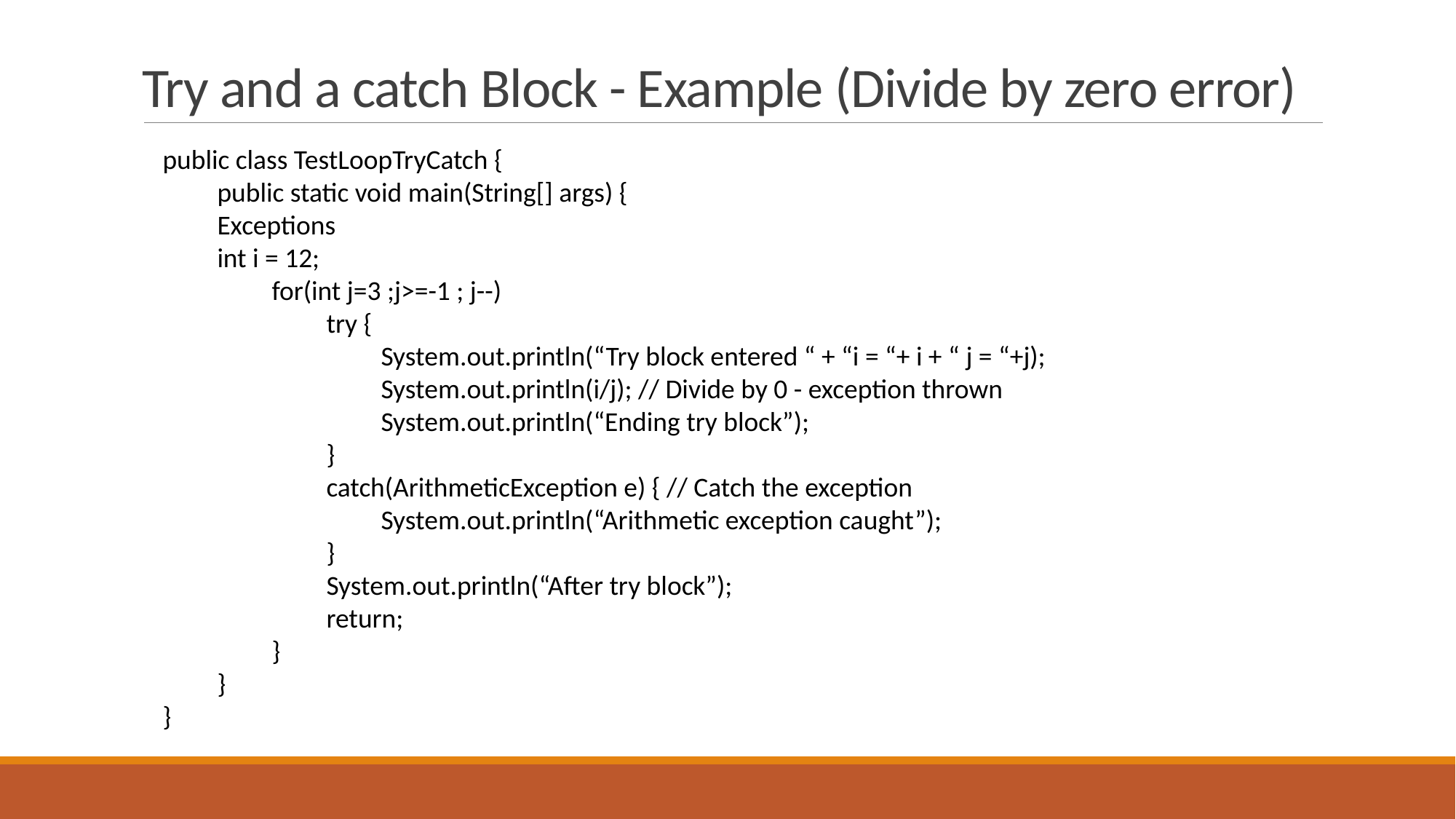

# Try and a catch Block - Example (Divide by zero error)
public class TestLoopTryCatch {
public static void main(String[] args) {
Exceptions
int i = 12;
for(int j=3 ;j>=-1 ; j--)
try {
System.out.println(“Try block entered “ + “i = “+ i + “ j = “+j);
System.out.println(i/j); // Divide by 0 - exception thrown
System.out.println(“Ending try block”);
}
catch(ArithmeticException e) { // Catch the exception
System.out.println(“Arithmetic exception caught”);
}
System.out.println(“After try block”);
return;
}
}
}
16